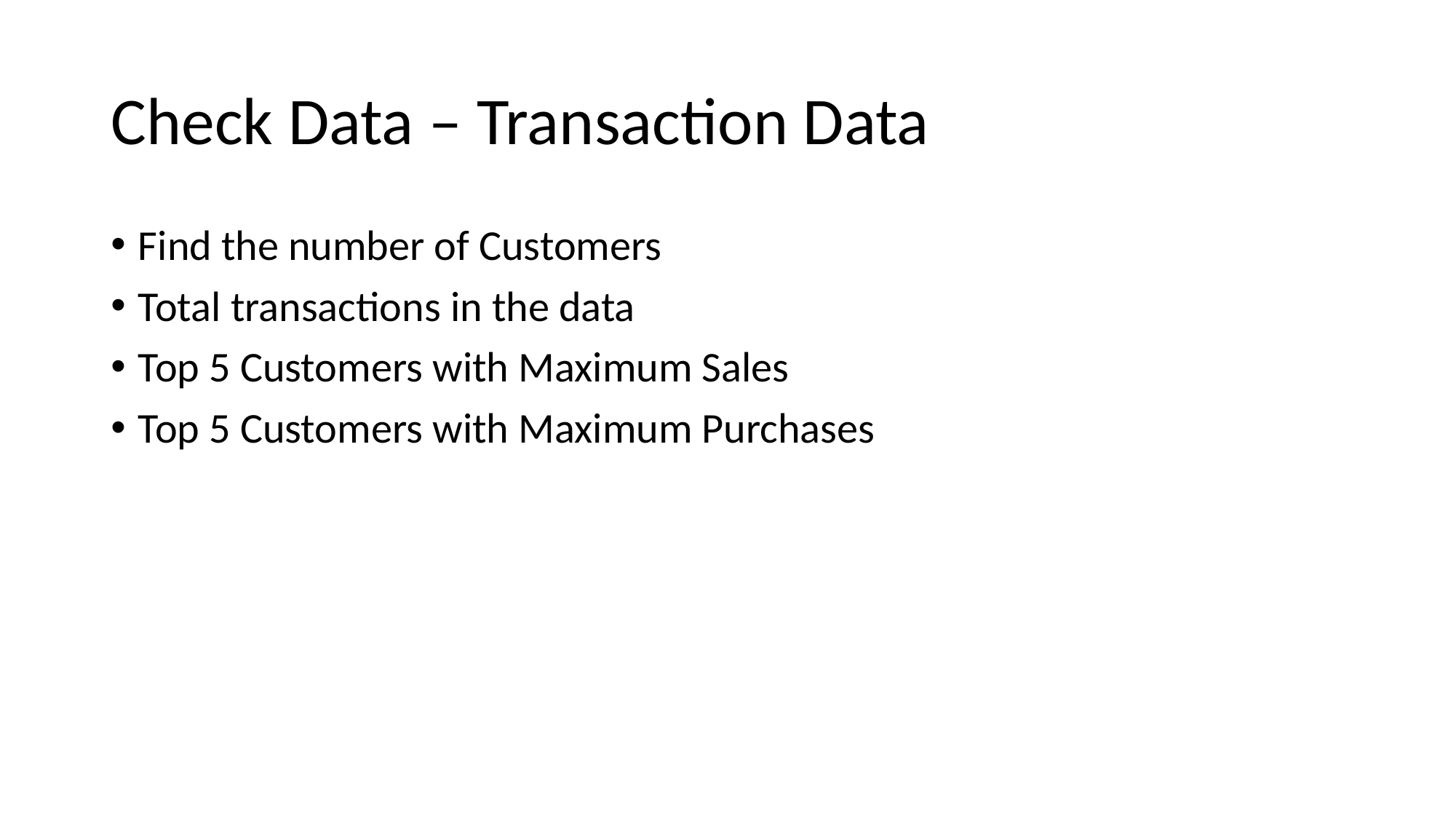

# Check Data – Transaction Data
Find the number of Customers
Total transactions in the data
Top 5 Customers with Maximum Sales
Top 5 Customers with Maximum Purchases